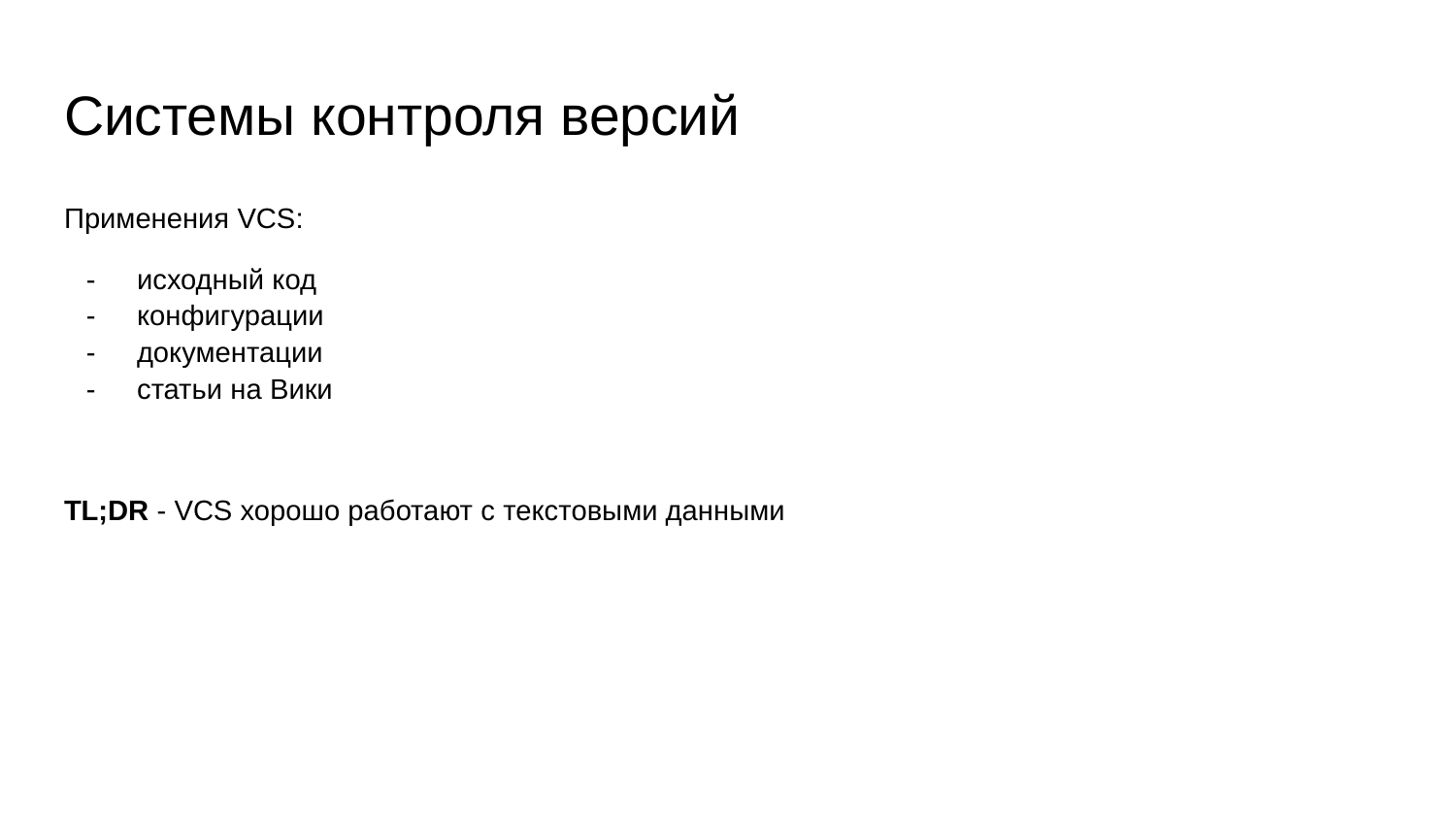

# Системы контроля версий
Применения VCS:
исходный код
конфигурации
документации
статьи на Вики

TL;DR - VCS хорошо работают с текстовыми данными